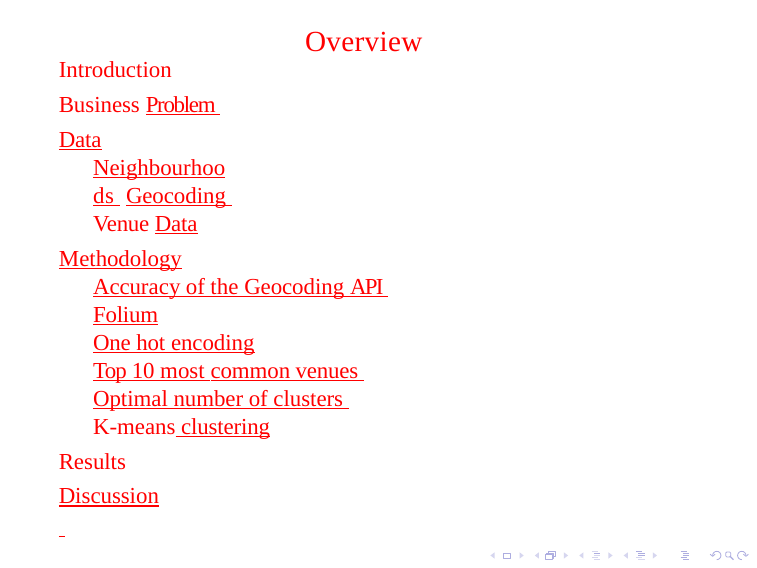

# Overview
Introduction  Business Problem  Data
Neighbourhoods  Geocoding  Venue Data
Methodology
Accuracy of the Geocoding API  Folium
One hot encoding
Top 10 most common venues  Optimal number of clusters  K-means clustering
Results  Discussion  Conclusion